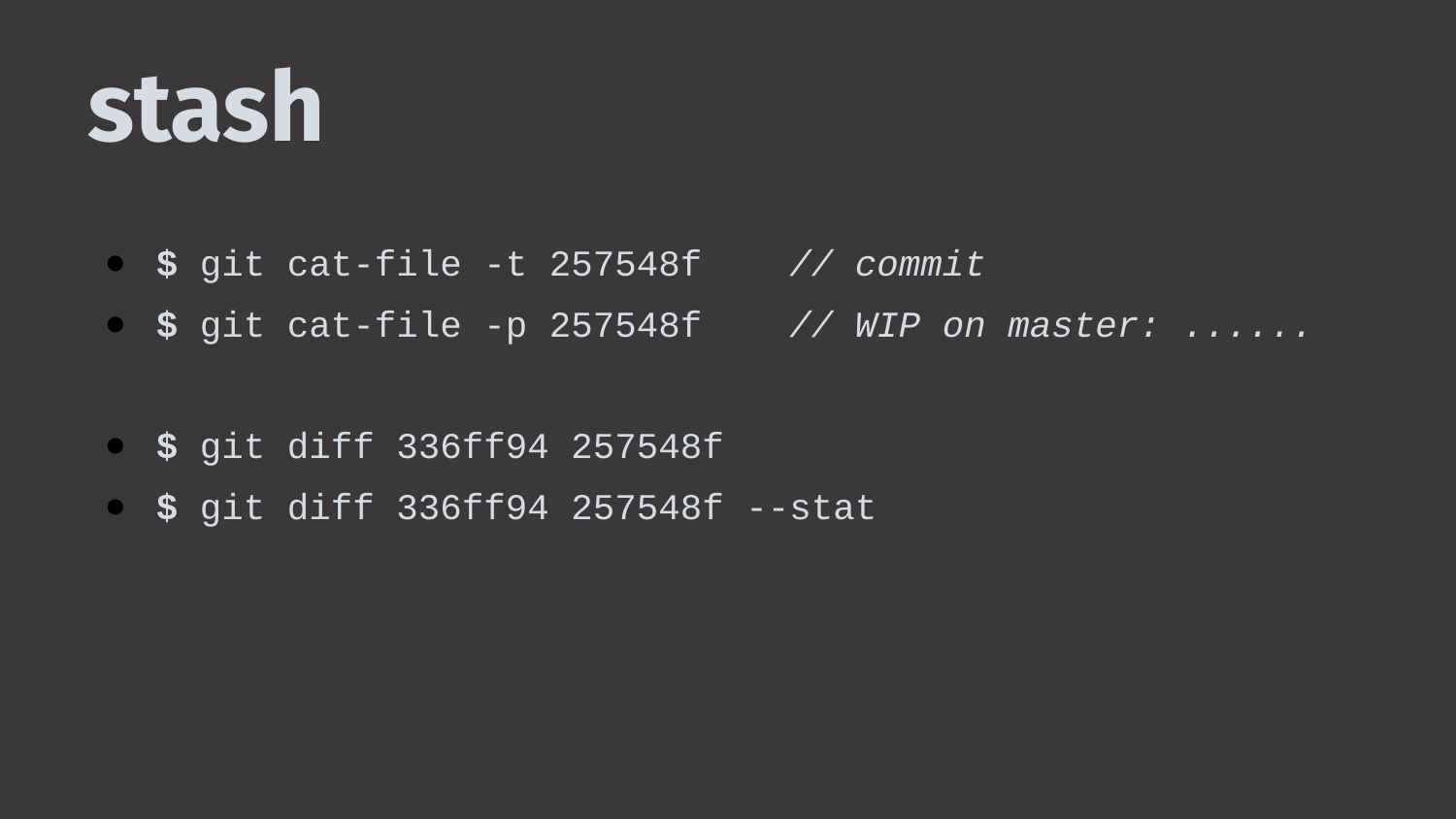

stash
$ git cat-file -t 257548f    // commit
$ git cat-file -p 257548f    // WIP on master: ......

$ git diff 336ff94 257548f
$ git diff 336ff94 257548f --stat